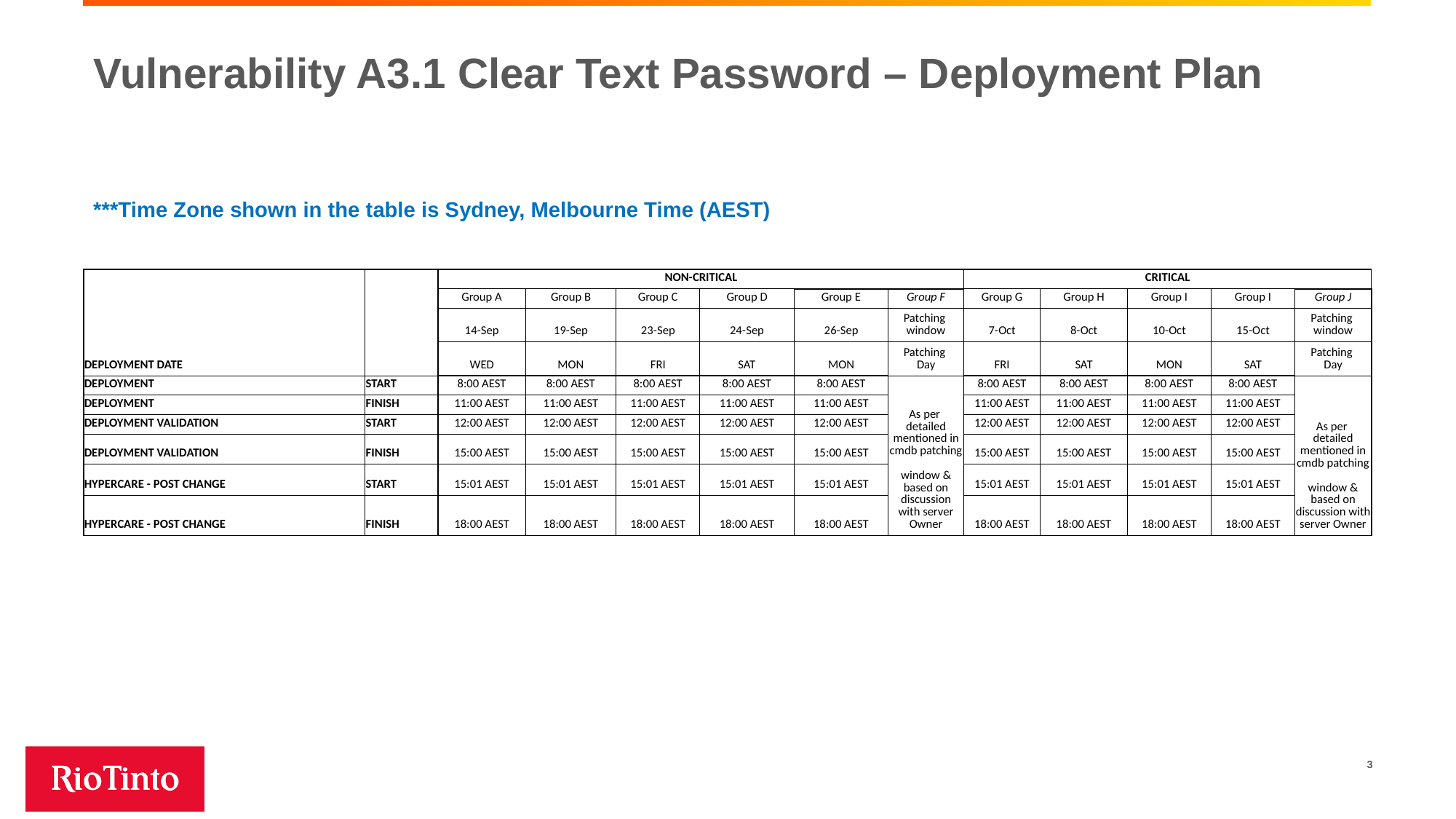

# Vulnerability A3.1 Clear Text Password – Deployment Plan
***Time Zone shown in the table is Sydney, Melbourne Time (AEST)

| DEPLOYMENT DATE |  | NON-CRITICAL |  |  |  |  |  | CRITICAL |  |  |  |  |
| --- | --- | --- | --- | --- | --- | --- | --- | --- | --- | --- | --- | --- |
|  |  | Group A | Group B | Group C | Group D | Group E | Group F | Group G | Group H | Group I | Group I | Group J |
|  |  | 14-Sep | 19-Sep | 23-Sep | 24-Sep | 26-Sep | Patching window | 7-Oct | 8-Oct | 10-Oct | 15-Oct | Patching window |
|  |  | WED | MON | FRI | SAT | MON | Patching Day | FRI | SAT | MON | SAT | Patching Day |
| DEPLOYMENT | START | 8:00 AEST | 8:00 AEST | 8:00 AEST | 8:00 AEST | 8:00 AEST | As per detailed mentioned in cmdb patching window & based on discussion with server Owner | 8:00 AEST | 8:00 AEST | 8:00 AEST | 8:00 AEST | As per detailed mentioned in cmdb patching window & based on discussion with server Owner |
| DEPLOYMENT | FINISH | 11:00 AEST | 11:00 AEST | 11:00 AEST | 11:00 AEST | 11:00 AEST |  | 11:00 AEST | 11:00 AEST | 11:00 AEST | 11:00 AEST |  |
| DEPLOYMENT VALIDATION | START | 12:00 AEST | 12:00 AEST | 12:00 AEST | 12:00 AEST | 12:00 AEST |  | 12:00 AEST | 12:00 AEST | 12:00 AEST | 12:00 AEST |  |
| DEPLOYMENT VALIDATION | FINISH | 15:00 AEST | 15:00 AEST | 15:00 AEST | 15:00 AEST | 15:00 AEST |  | 15:00 AEST | 15:00 AEST | 15:00 AEST | 15:00 AEST |  |
| HYPERCARE - POST CHANGE | START | 15:01 AEST | 15:01 AEST | 15:01 AEST | 15:01 AEST | 15:01 AEST |  | 15:01 AEST | 15:01 AEST | 15:01 AEST | 15:01 AEST |  |
| HYPERCARE - POST CHANGE | FINISH | 18:00 AEST | 18:00 AEST | 18:00 AEST | 18:00 AEST | 18:00 AEST |  | 18:00 AEST | 18:00 AEST | 18:00 AEST | 18:00 AEST |  |
3